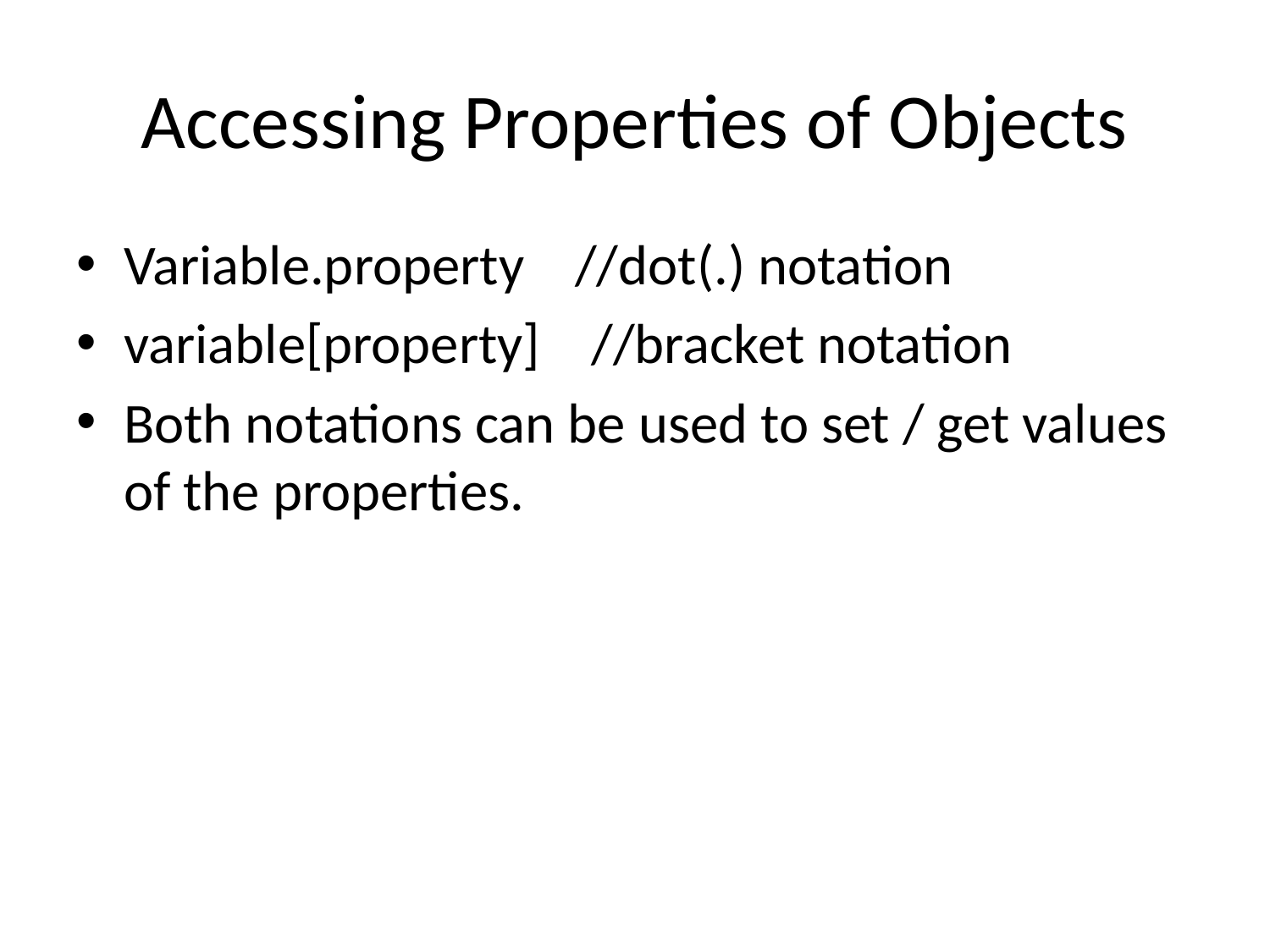

# Accessing Properties of Objects
Variable.property    //dot(.) notation
variable[property]    //bracket notation
Both notations can be used to set / get values of the properties.